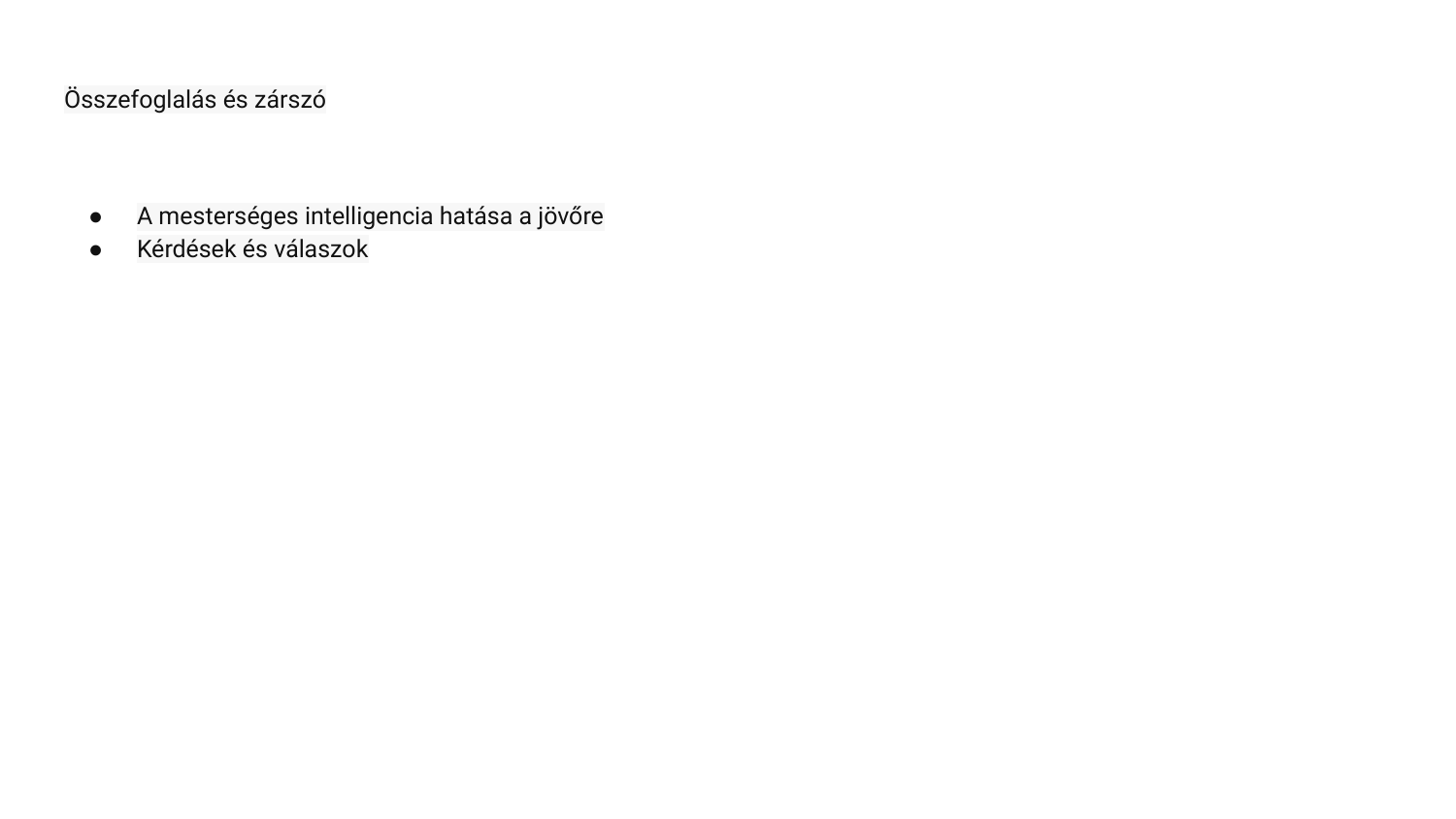

# Összefoglalás és zárszó
A mesterséges intelligencia hatása a jövőre
Kérdések és válaszok